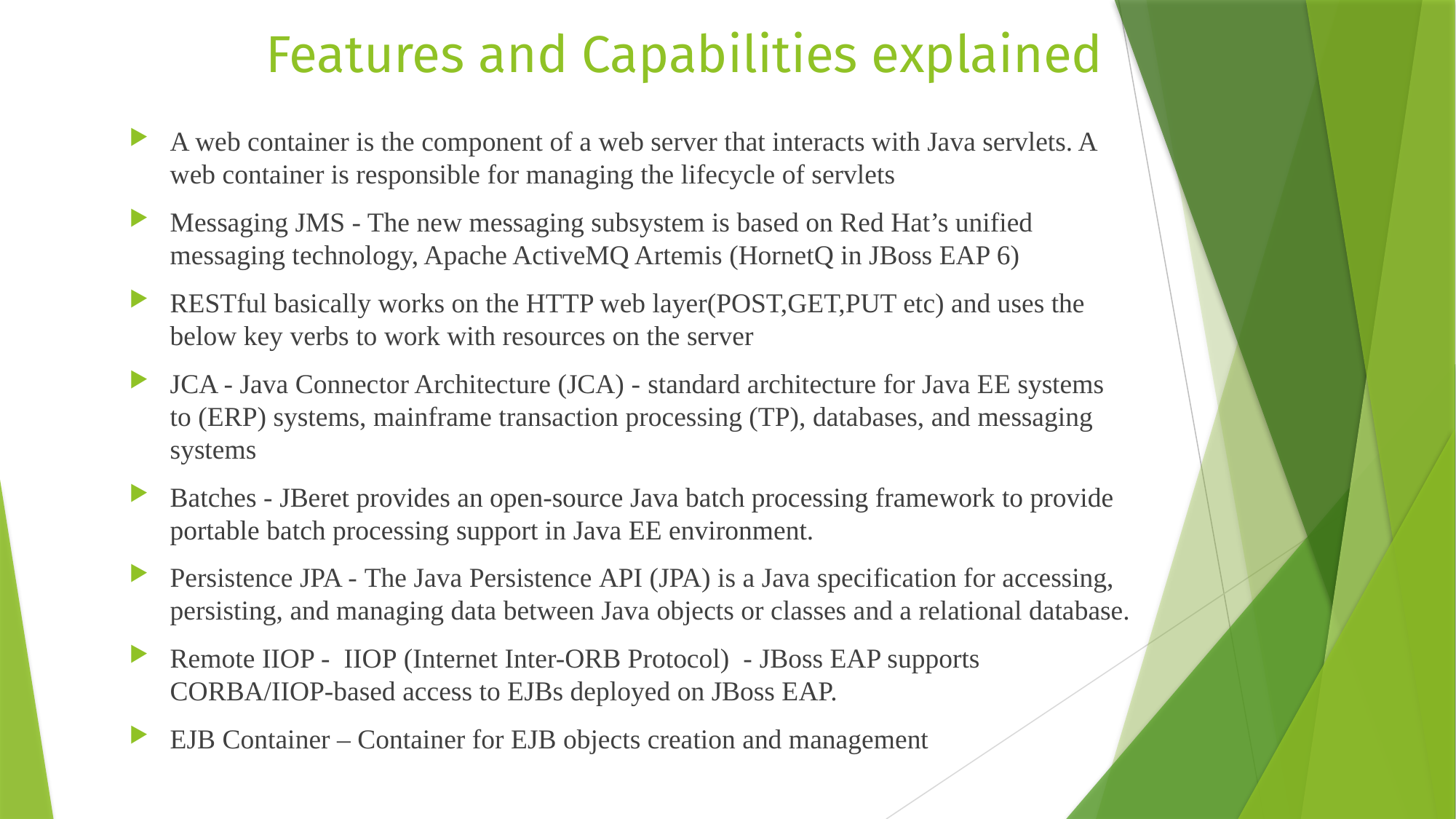

# Features and Capabilities explained
A web container is the component of a web server that interacts with Java servlets. A web container is responsible for managing the lifecycle of servlets
Messaging JMS - The new messaging subsystem is based on Red Hat’s unified messaging technology, Apache ActiveMQ Artemis (HornetQ in JBoss EAP 6)
RESTful basically works on the HTTP web layer(POST,GET,PUT etc) and uses the below key verbs to work with resources on the server
JCA - Java Connector Architecture (JCA) - standard architecture for Java EE systems to (ERP) systems, mainframe transaction processing (TP), databases, and messaging systems
Batches - JBeret provides an open-source Java batch processing framework to provide portable batch processing support in Java EE environment.
Persistence JPA - The Java Persistence API (JPA) is a Java specification for accessing, persisting, and managing data between Java objects or classes and a relational database.
Remote IIOP -  IIOP (Internet Inter-ORB Protocol)  - JBoss EAP supports CORBA/IIOP-based access to EJBs deployed on JBoss EAP.
EJB Container – Container for EJB objects creation and management